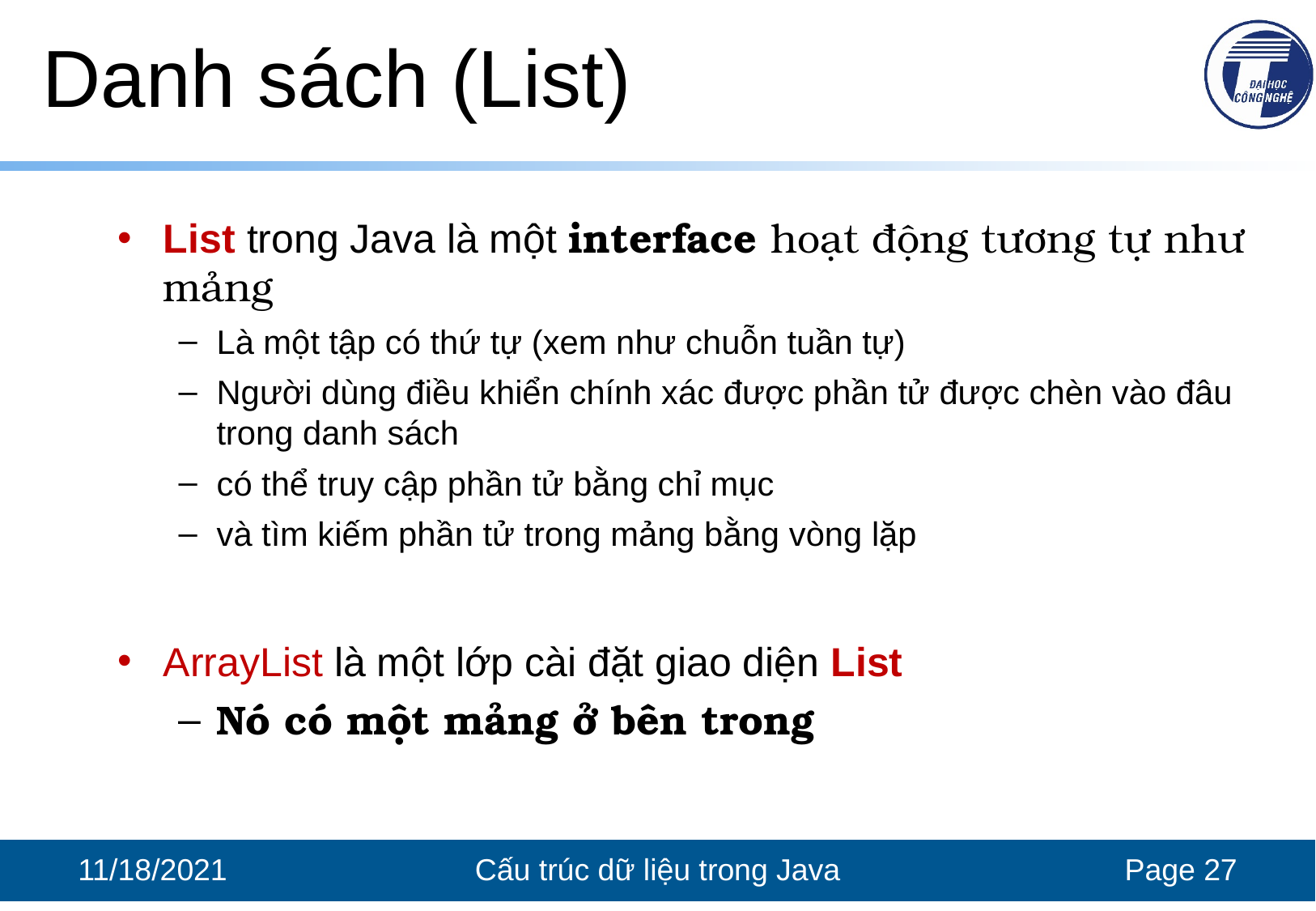

# Danh sách (List)
List trong Java là một interface hoạt động tương tự như mảng
Là một tập có thứ tự (xem như chuỗn tuần tự)
Người dùng điều khiển chính xác được phần tử được chèn vào đâu trong danh sách
có thể truy cập phần tử bằng chỉ mục
và tìm kiếm phần tử trong mảng bằng vòng lặp

ArrayList là một lớp cài đặt giao diện List
Nó có một mảng ở bên trong
11/18/2021
Cấu trúc dữ liệu trong Java
Page 27